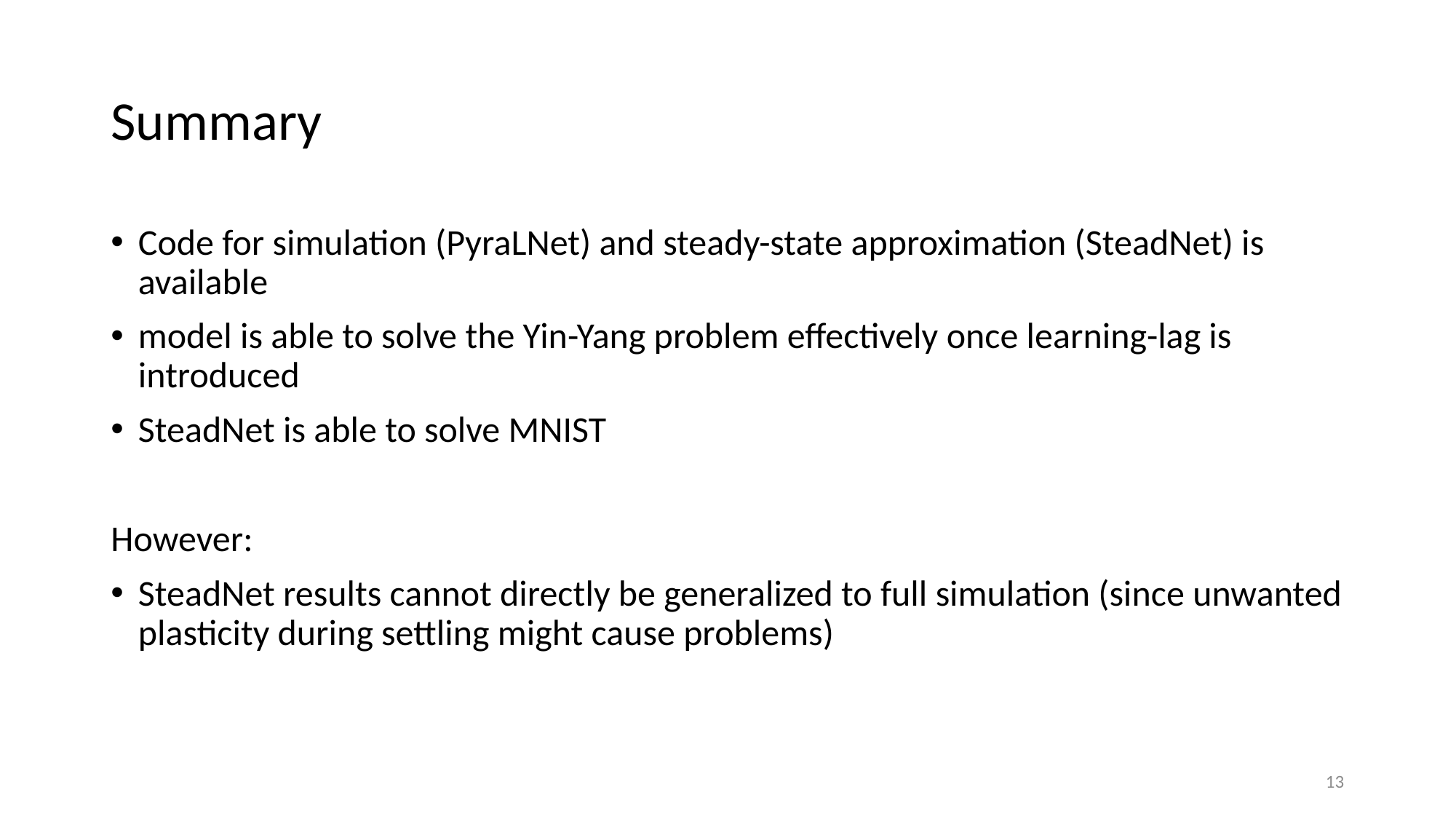

# Summary
Code for simulation (PyraLNet) and steady-state approximation (SteadNet) is available
model is able to solve the Yin-Yang problem effectively once learning-lag is introduced
SteadNet is able to solve MNIST

However:
SteadNet results cannot directly be generalized to full simulation (since unwanted plasticity during settling might cause problems)
13